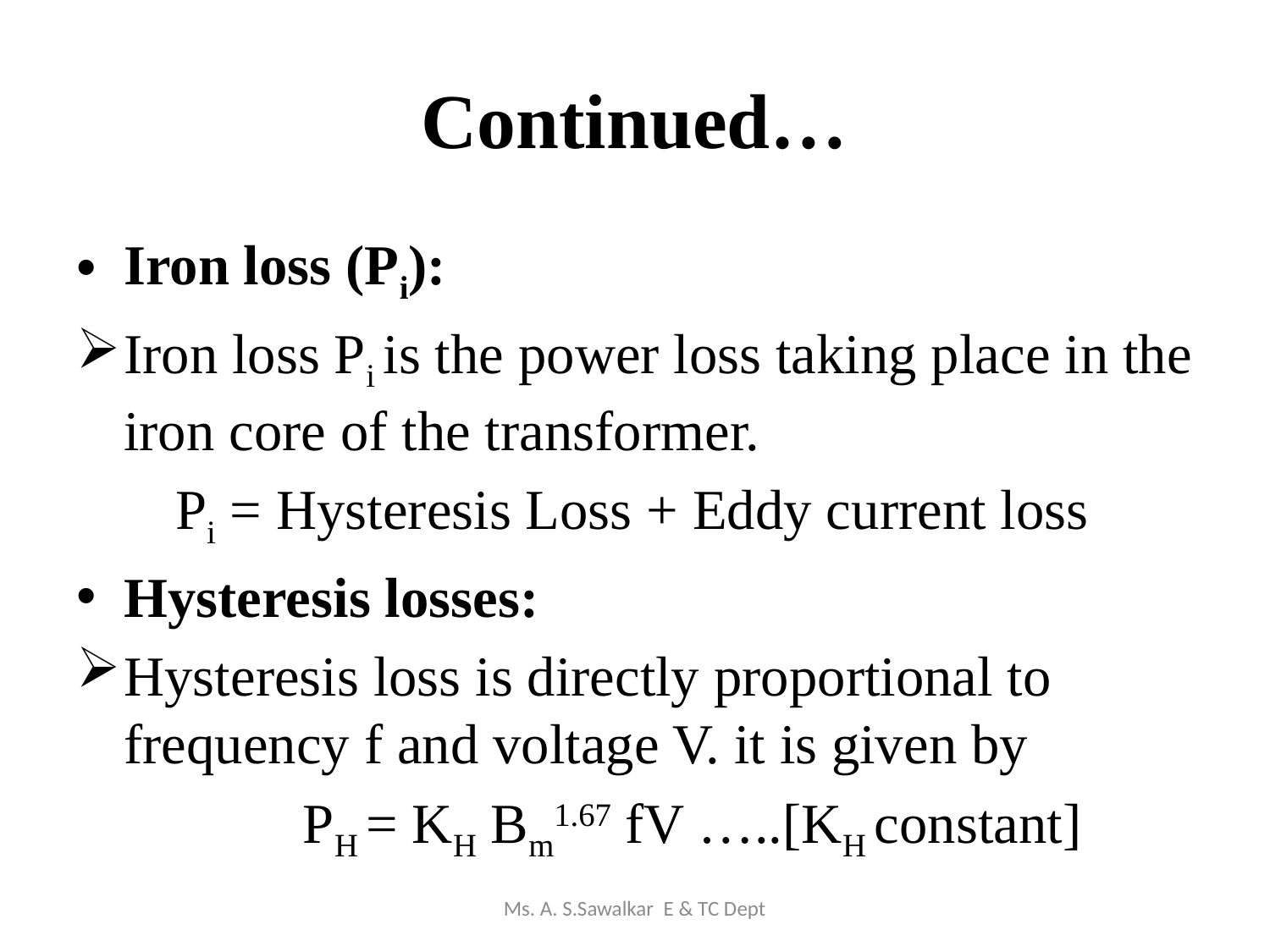

# Continued…
Iron loss (Pi):
Iron loss Pi is the power loss taking place in the iron core of the transformer.
       Pi = Hysteresis Loss + Eddy current loss
Hysteresis losses:
Hysteresis loss is directly proportional to frequency f and voltage V. it is given by
                PH = KH Bm1.67 fV …..[KH constant]

Ms. A. S.Sawalkar  E & TC Dept